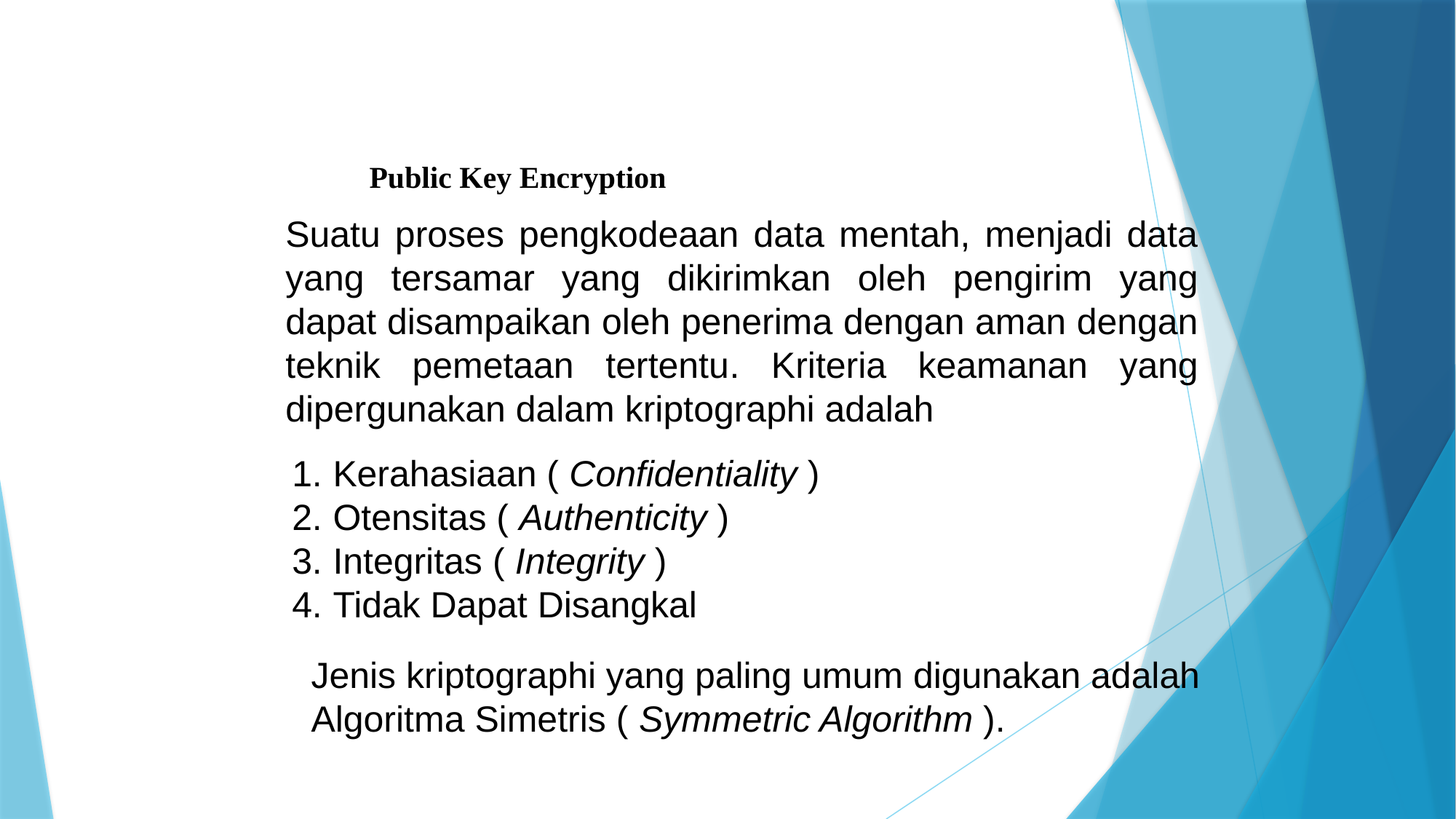

Public Key Encryption
Suatu proses pengkodeaan data mentah, menjadi data yang tersamar yang dikirimkan oleh pengirim yang dapat disampaikan oleh penerima dengan aman dengan teknik pemetaan tertentu. Kriteria keamanan yang dipergunakan dalam kriptographi adalah
Kerahasiaan ( Confidentiality )
Otensitas ( Authenticity )
Integritas ( Integrity )
Tidak Dapat Disangkal
Jenis kriptographi yang paling umum digunakan adalah Algoritma Simetris ( Symmetric Algorithm ).